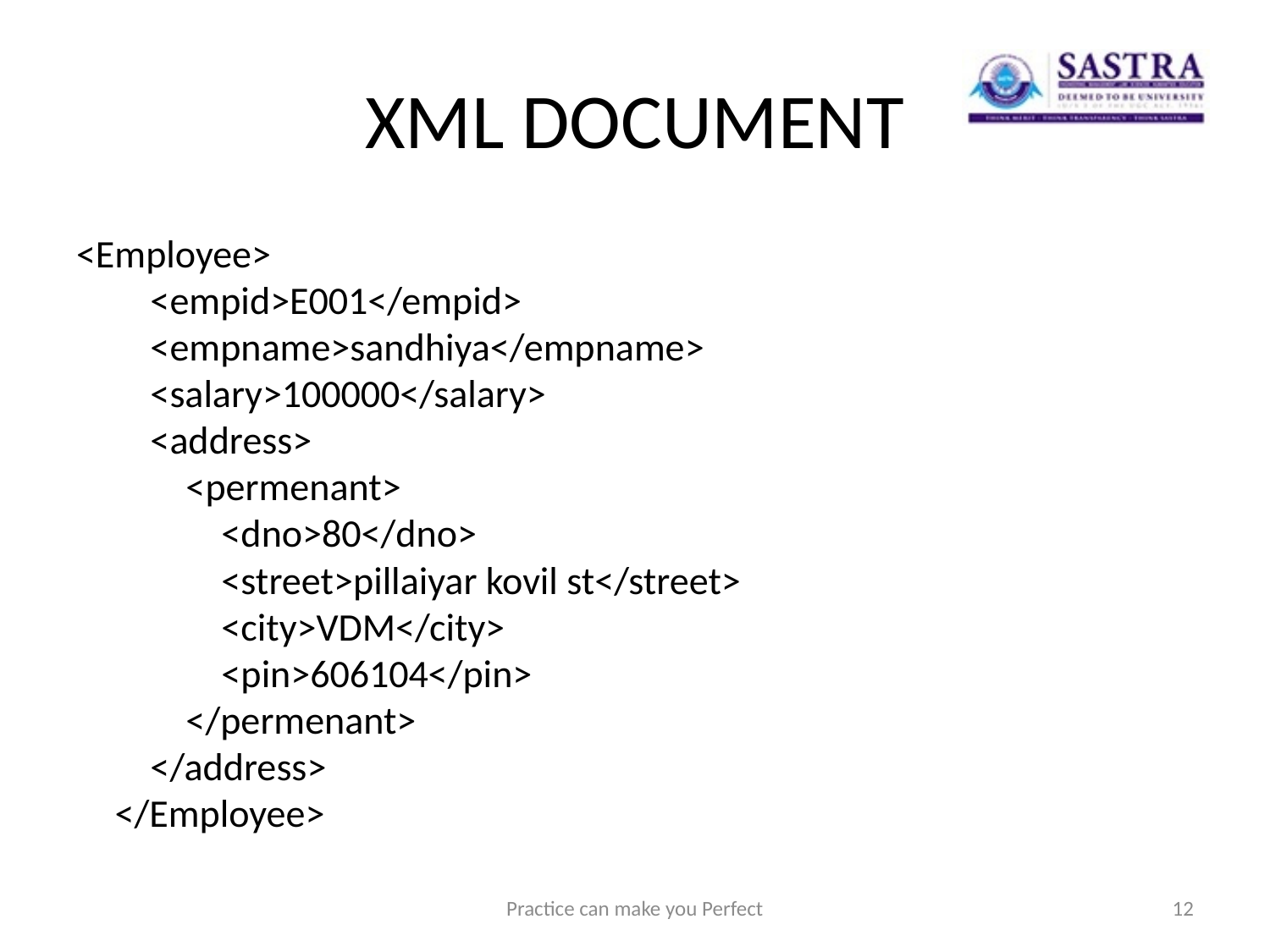

# XML DOCUMENT
<Employee>
    <empid>E001</empid>
    <empname>sandhiya</empname>
    <salary>100000</salary>
    <address>
        <permenant>
            <dno>80</dno>
            <street>pillaiyar kovil st</street>
            <city>VDM</city>
            <pin>606104</pin>
        </permenant>
    </address>
</Employee>

Practice can make you Perfect
12